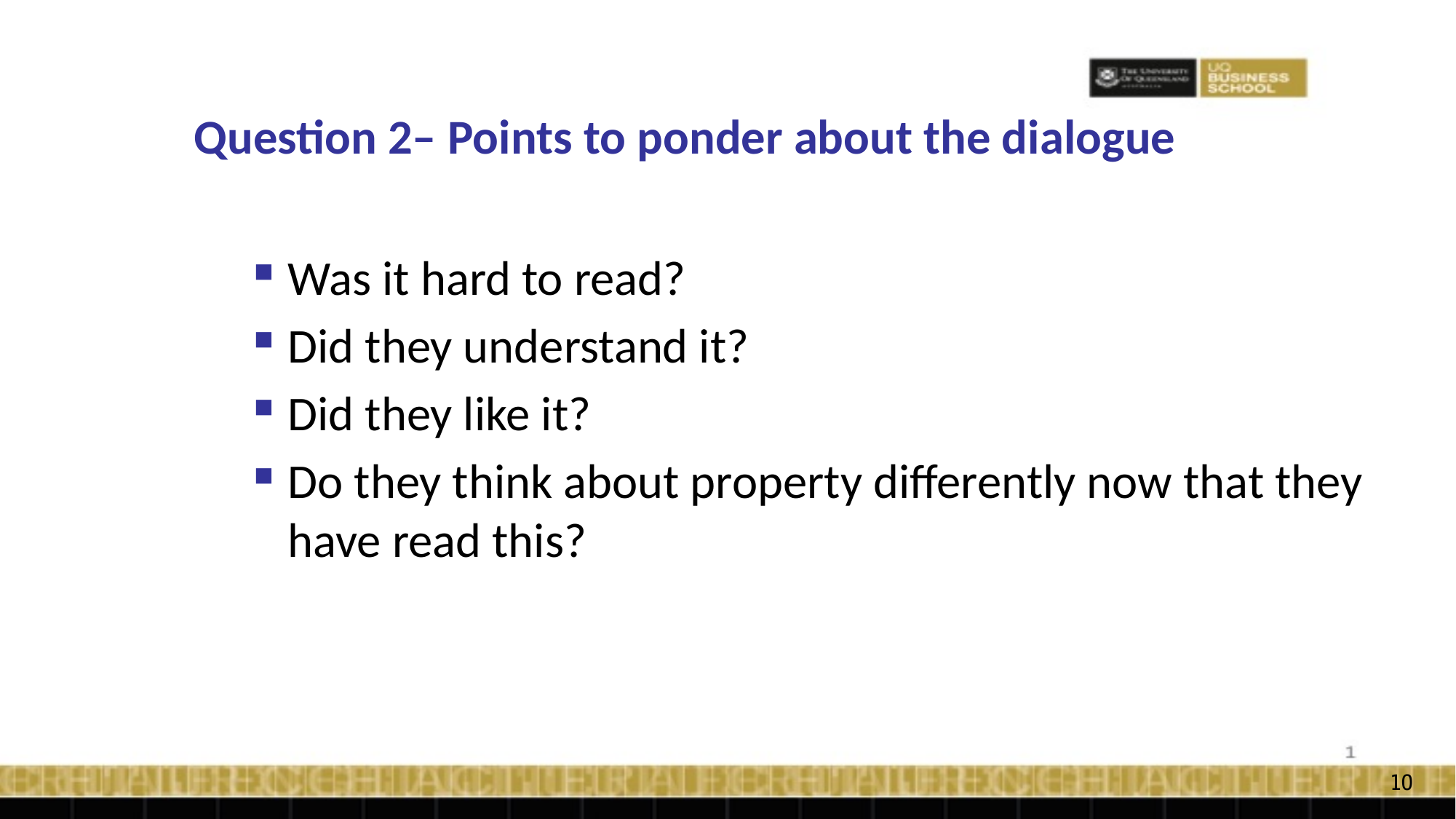

# Question 2– Points to ponder about the dialogue
Was it hard to read?
Did they understand it?
Did they like it?
Do they think about property differently now that they have read this?

10